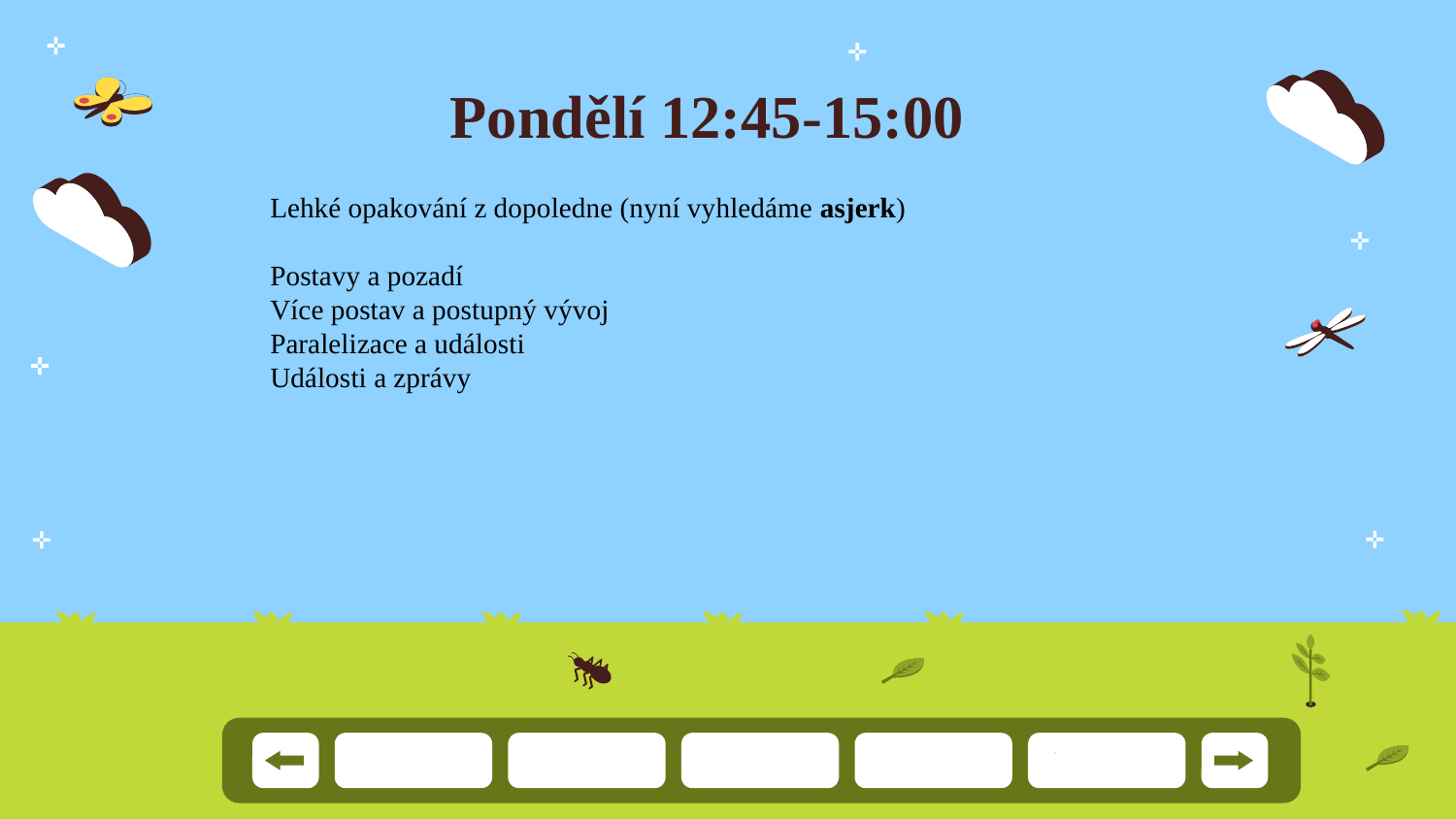

# Pondělí 12:45-15:00

Lehké opakování z dopoledne (nyní vyhledáme asjerk)

Postavy a pozadí
Více postav a postupný vývoj
Paralelizace a události
Události a zprávy